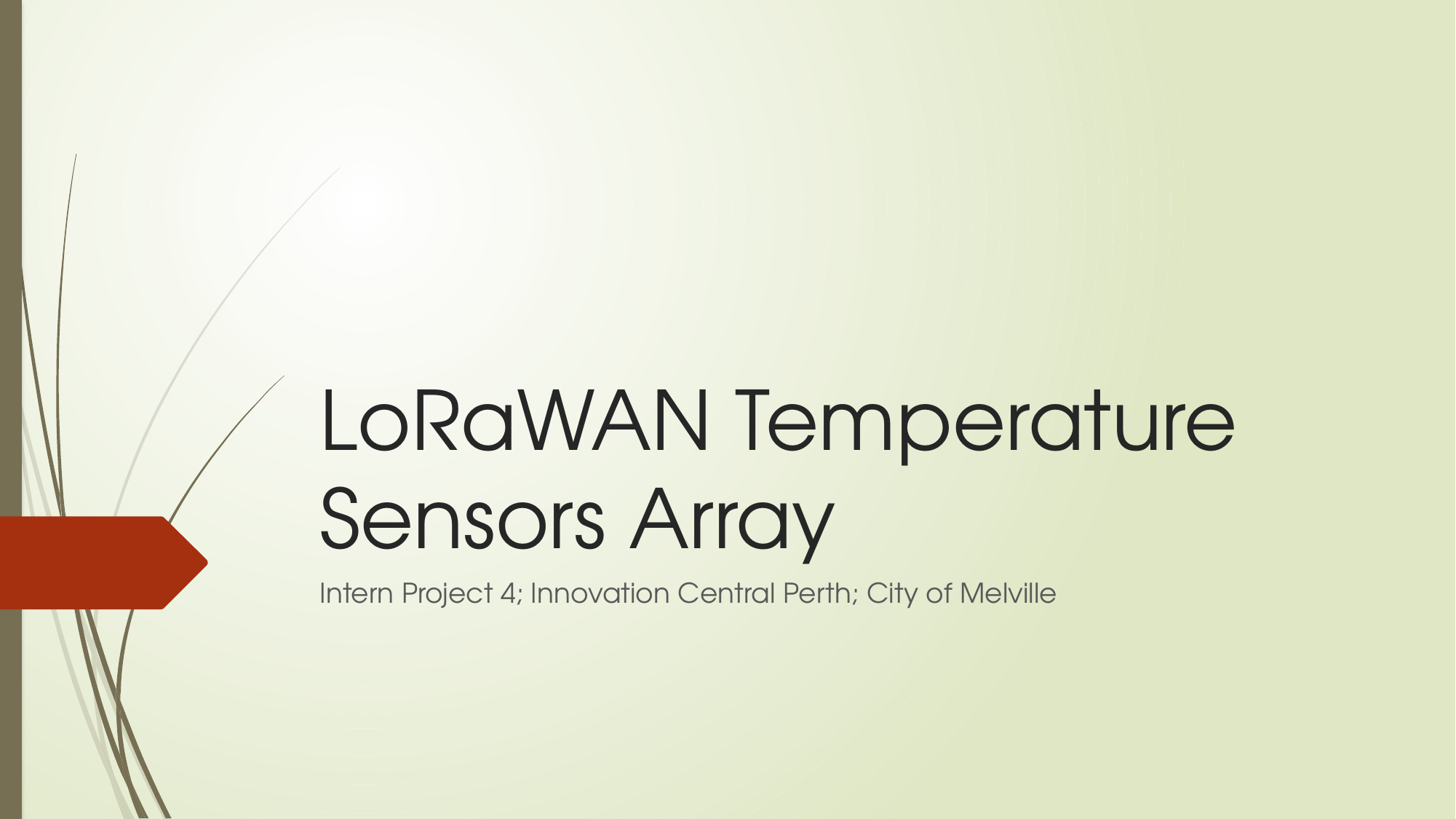

# LoRaWAN Temperature Sensors Array
Intern Project 4; Innovation Central Perth; City of Melville